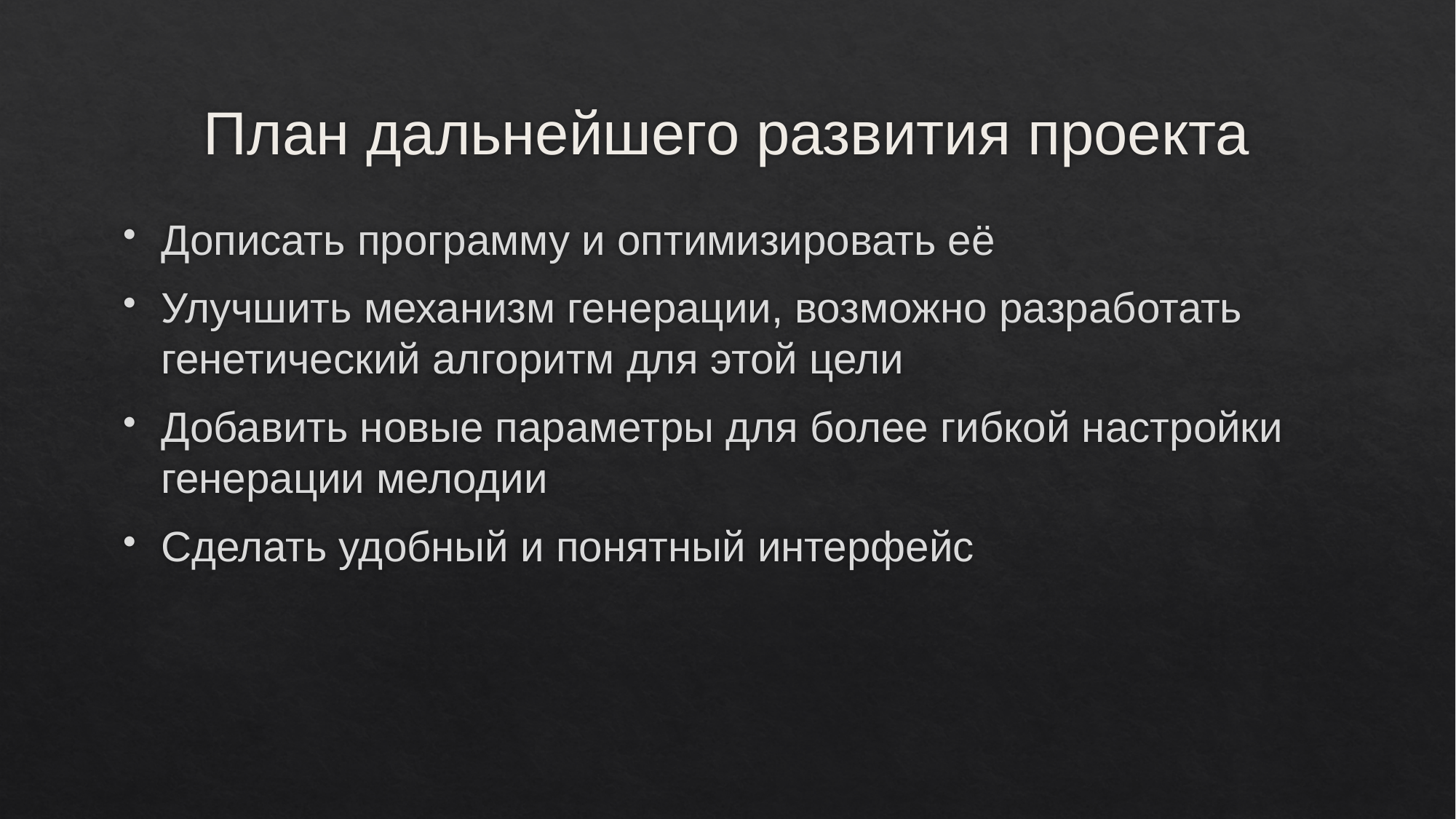

# План дальнейшего развития проекта
Дописать программу и оптимизировать её
Улучшить механизм генерации, возможно разработать генетический алгоритм для этой цели
Добавить новые параметры для более гибкой настройки генерации мелодии
Сделать удобный и понятный интерфейс